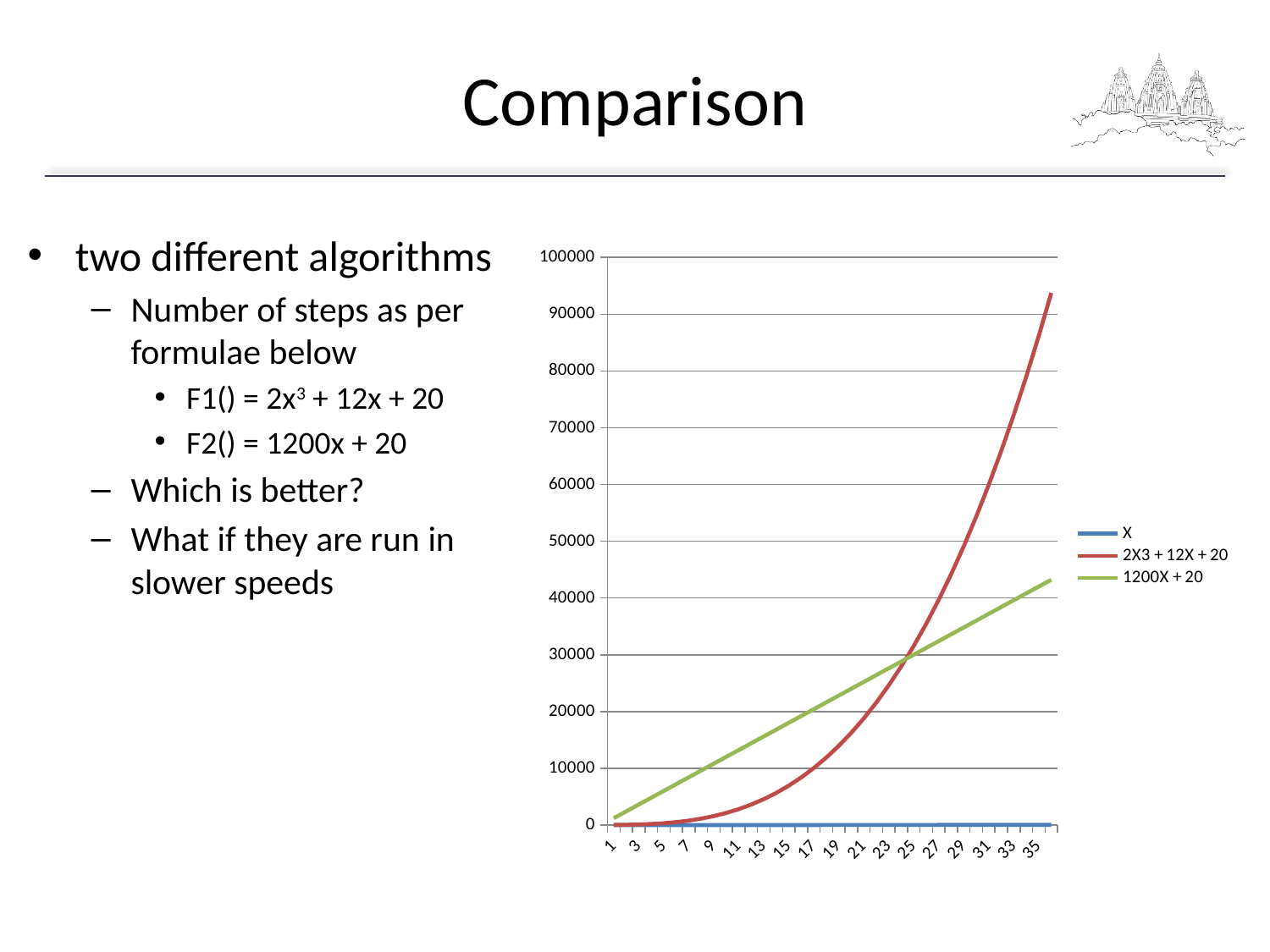

# Comparison
two different algorithms
Number of steps as per formulae below
F1() = 2x3 + 12x + 20
F2() = 1200x + 20
Which is better?
What if they are run in slower speeds

### Chart

| Category | X | 2X3 + 12X + 20 | 1200X + 20 |
|---|---|---|---|